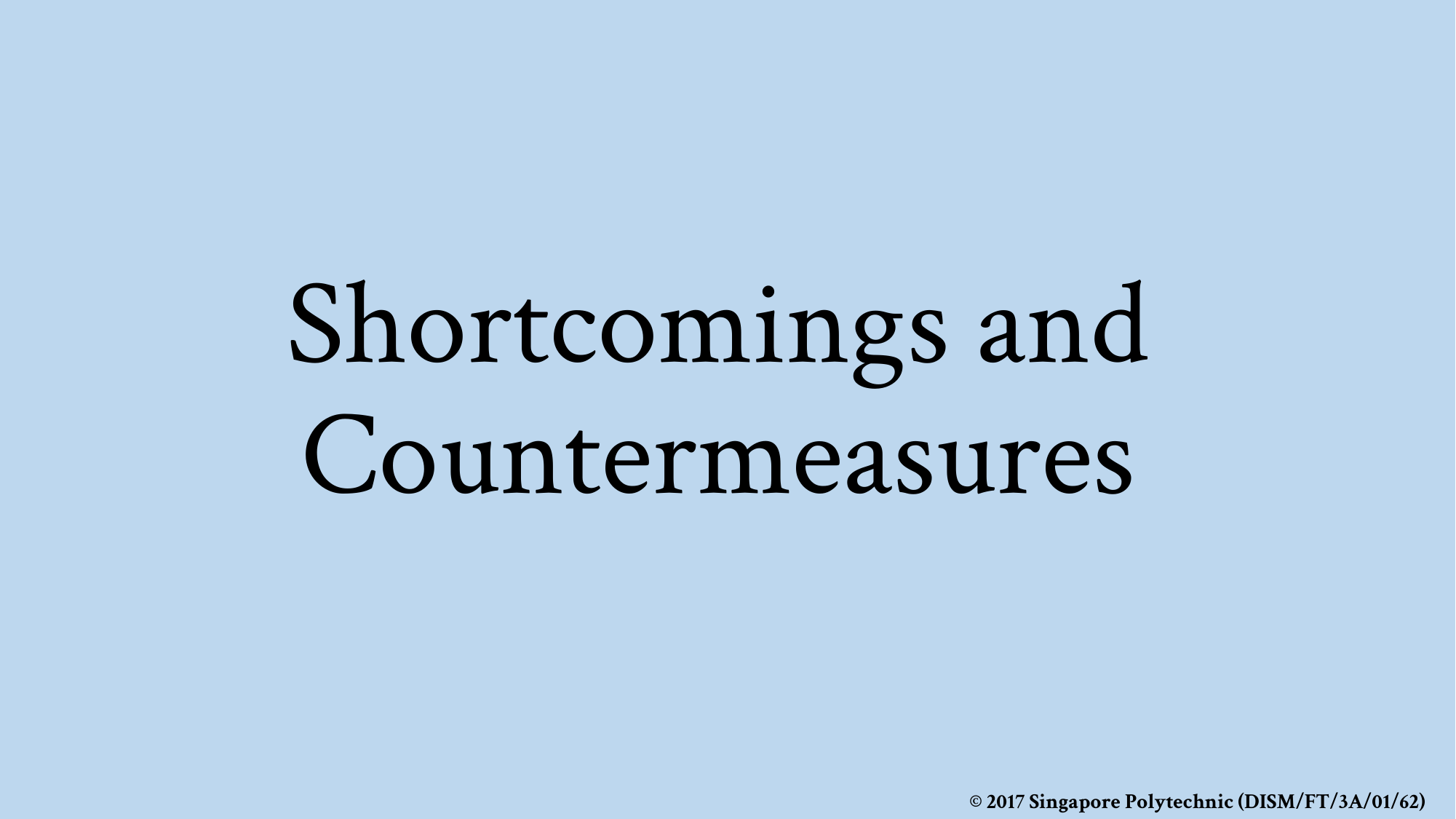

# Shortcomings and Countermeasures
© 2017 Singapore Polytechnic (DISM/FT/3A/01/62)